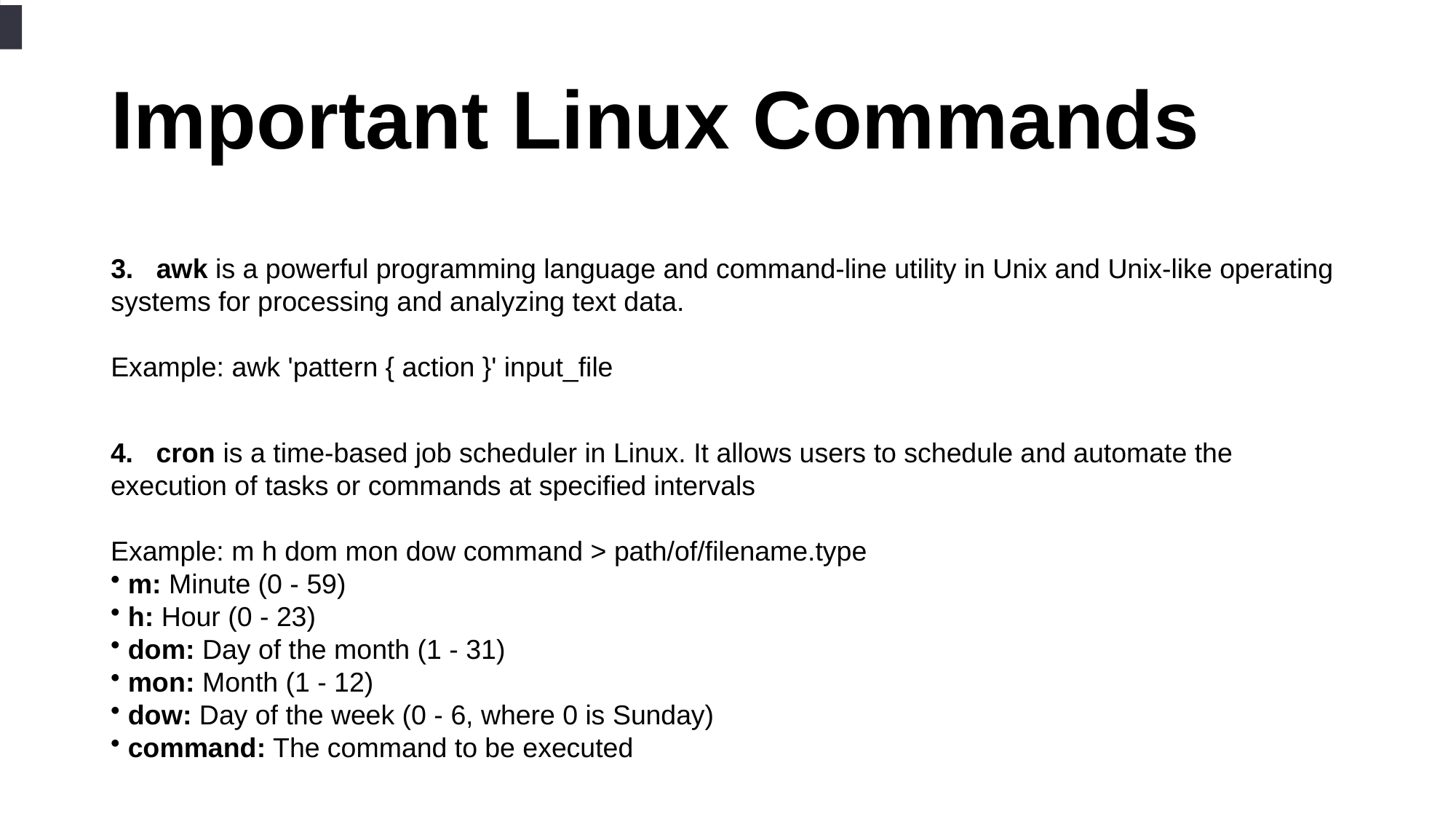

# Important Linux Commands
3.   awk is a powerful programming language and command-line utility in Unix and Unix-like operating systems for processing and analyzing text data.

Example: awk 'pattern { action }' input_file
4.   cron is a time-based job scheduler in Linux. It allows users to schedule and automate the execution of tasks or commands at specified intervals

Example: m h dom mon dow command > path/of/filename.type
 m: Minute (0 - 59)
 h: Hour (0 - 23)
 dom: Day of the month (1 - 31)
 mon: Month (1 - 12)
 dow: Day of the week (0 - 6, where 0 is Sunday)
 command: The command to be executed